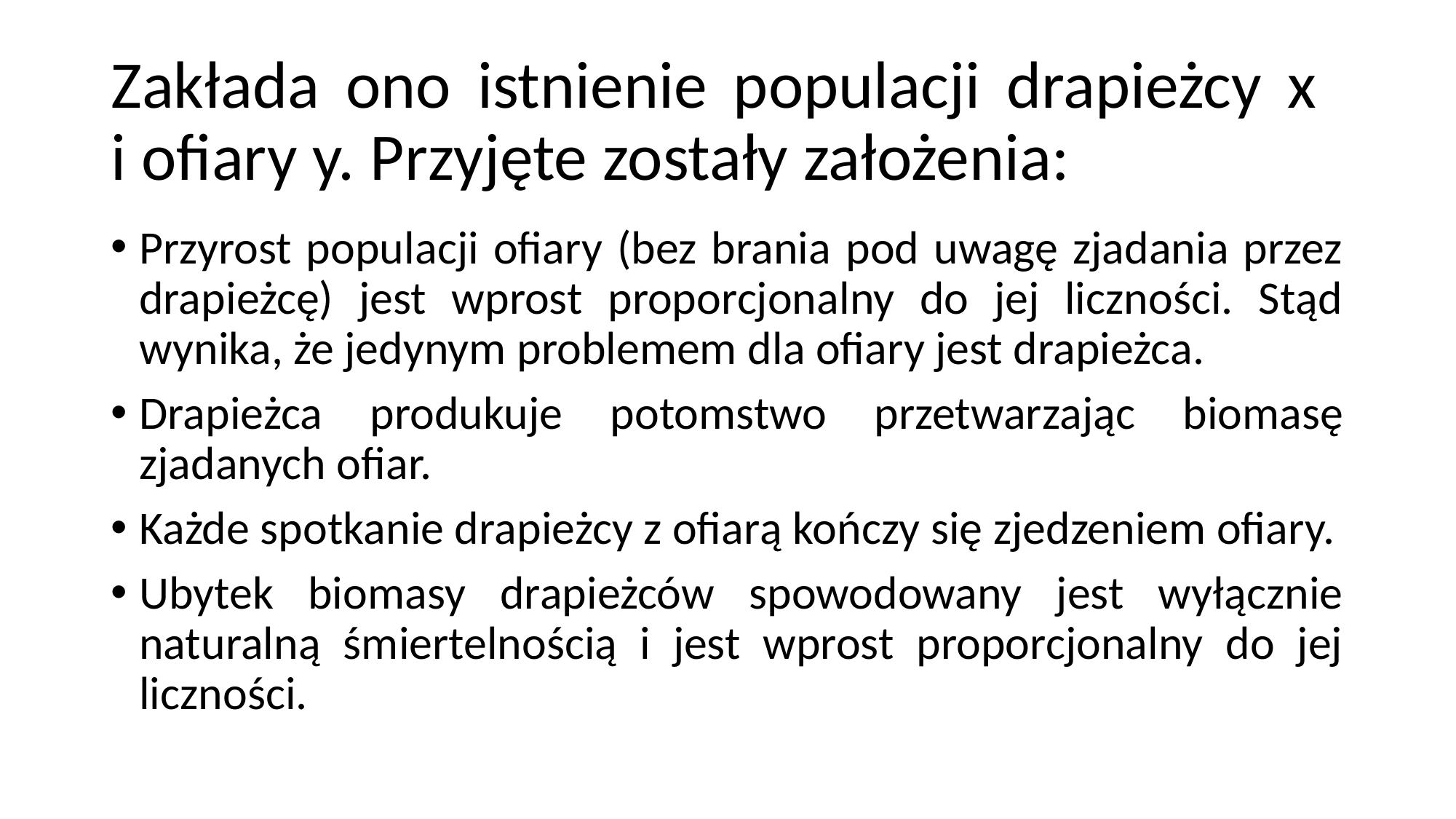

# Zakłada ono istnienie populacji drapieżcy x i ofiary y. Przyjęte zostały założenia:
Przyrost populacji ofiary (bez brania pod uwagę zjadania przez drapieżcę) jest wprost proporcjonalny do jej liczności. Stąd wynika, że jedynym problemem dla ofiary jest drapieżca.
Drapieżca produkuje potomstwo przetwarzając biomasę zjadanych ofiar.
Każde spotkanie drapieżcy z ofiarą kończy się zjedzeniem ofiary.
Ubytek biomasy drapieżców spowodowany jest wyłącznie naturalną śmiertelnością i jest wprost proporcjonalny do jej liczności.